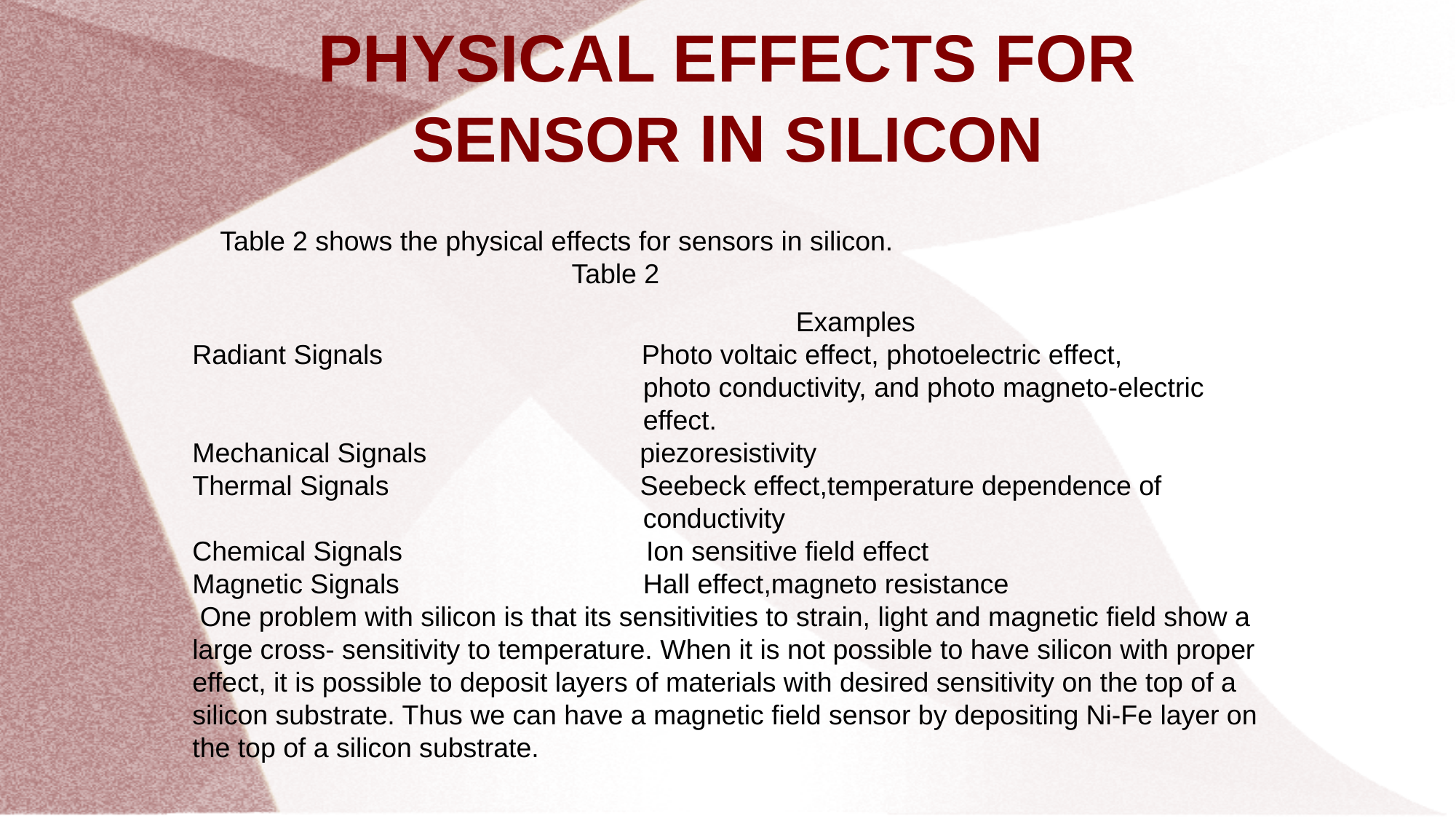

PHYSICAL EFFECTS FOR SENSOR IN SILICON
Table 2 shows the physical effects for sensors in silicon.
                                              Table 2

                                                                               Examples
Radiant Signals                                  Photo voltaic effect, photoelectric effect,
                                                           photo conductivity, and photo magneto-electric
                                                           effect.
Mechanical Signals                            piezoresistivity
Thermal Signals                                 Seebeck effect,temperature dependence of
                                                           conductivity
Chemical Signals                                Ion sensitive field effect
Magnetic Signals                                Hall effect,magneto resistance
 One problem with silicon is that its sensitivities to strain, light and magnetic field show a large cross- sensitivity to temperature. When it is not possible to have silicon with proper effect, it is possible to deposit layers of materials with desired sensitivity on the top of a silicon substrate. Thus we can have a magnetic field sensor by depositing Ni-Fe layer on the top of a silicon substrate.